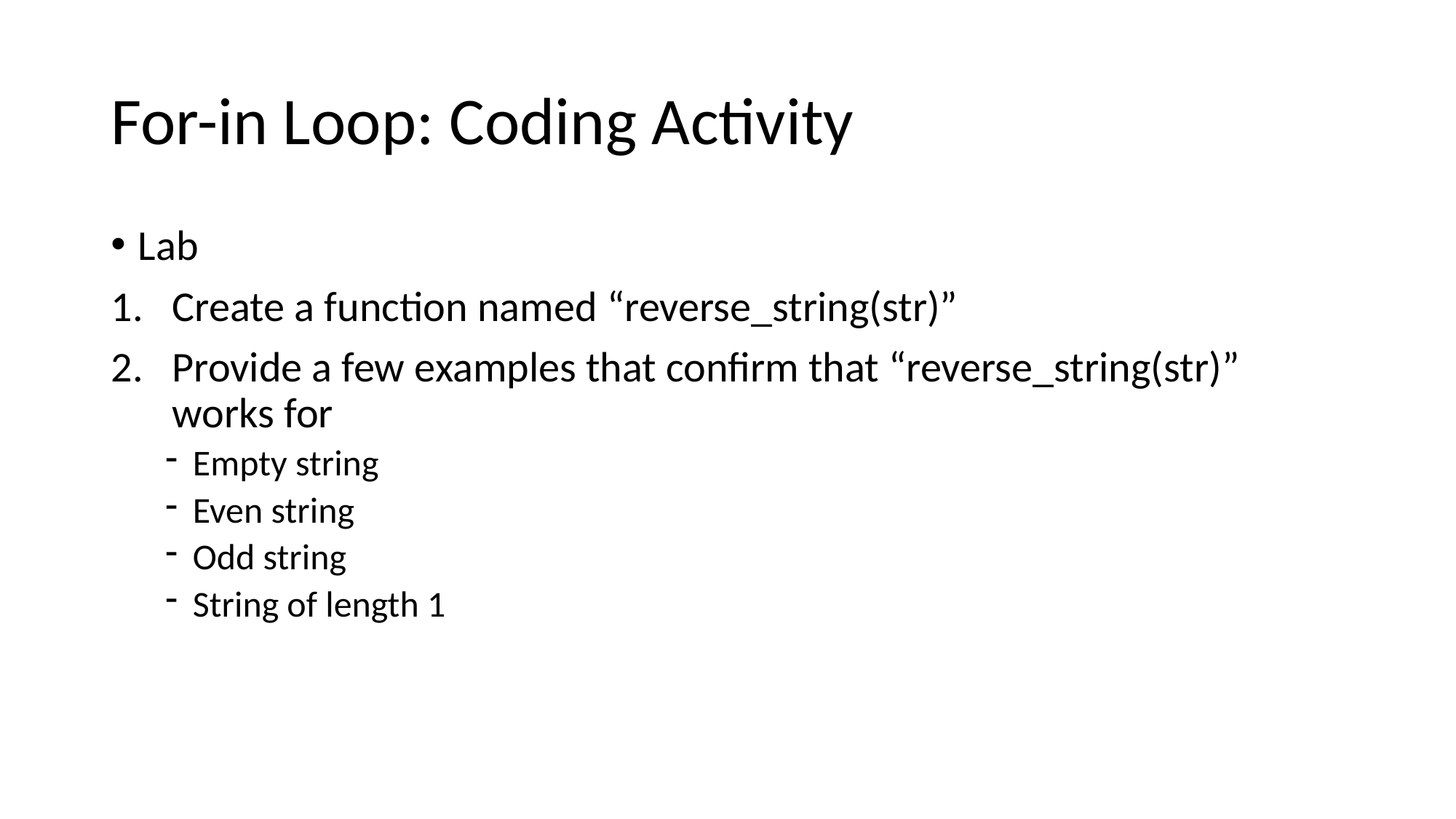

# For-in Loop: Coding Activity
Lab
Create a function named “reverse_string(str)”
Provide a few examples that confirm that “reverse_string(str)” works for
Empty string
Even string
Odd string
String of length 1